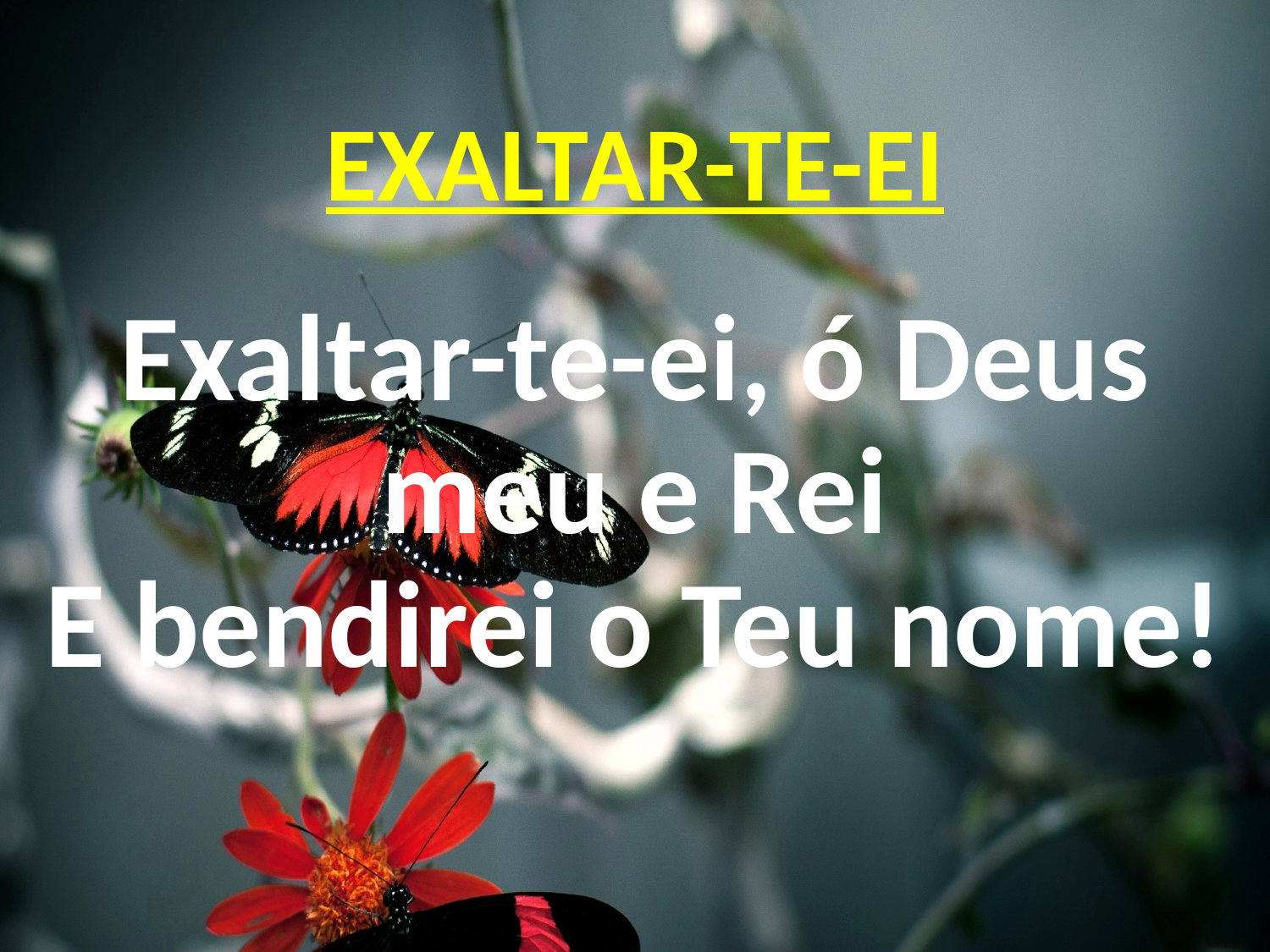

# EXALTAR-TE-EI
Exaltar-te-ei, ó Deus meu e Rei
E bendirei o Teu nome!